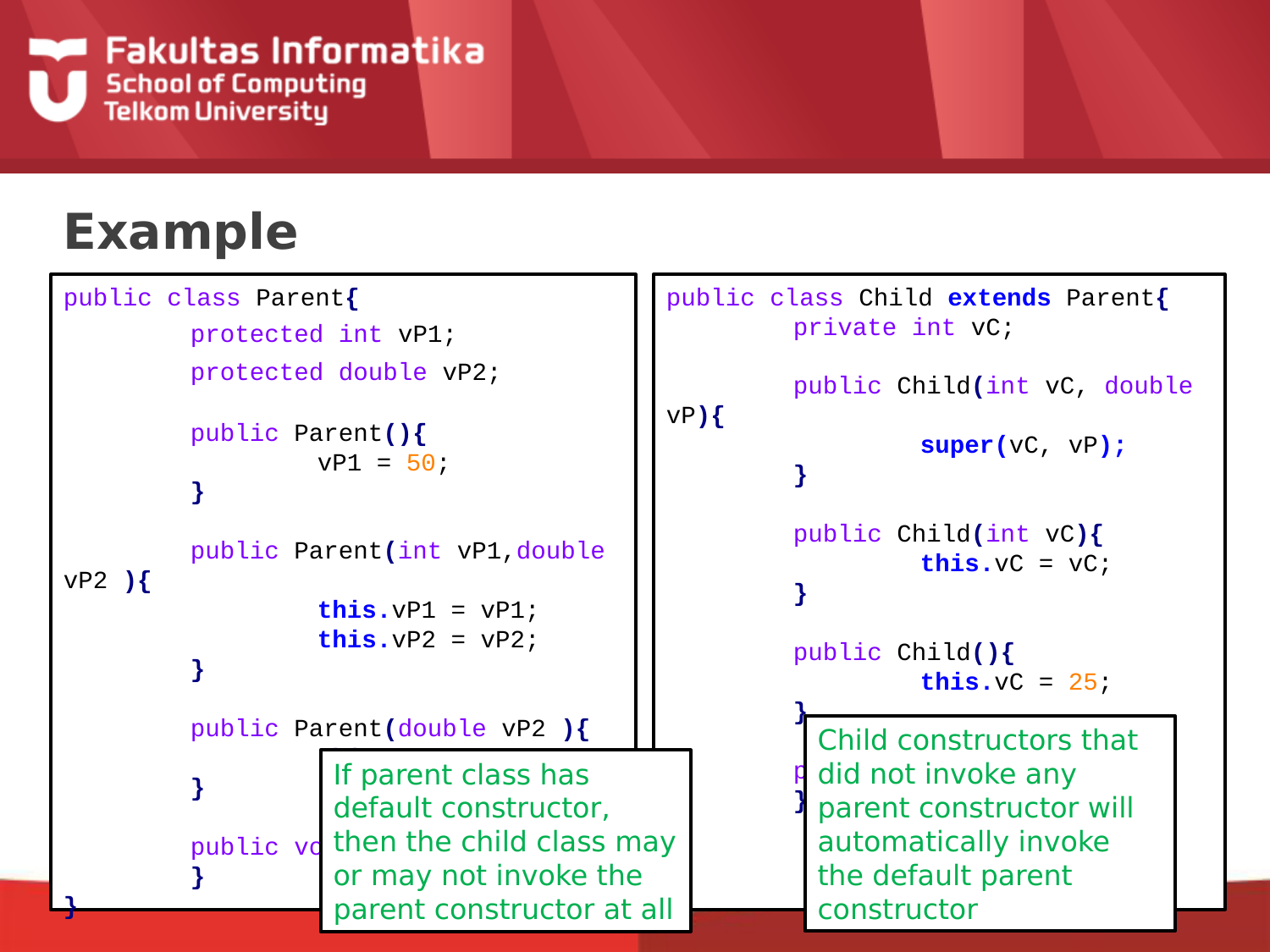

# Example
public class Parent{
	protected int vP1;
	protected double vP2;

	public Parent(){
		vP1 = 50;
	}

	public Parent(int vP1,double vP2 ){
		this.vP1 = vP1;
		this.vP2 = vP2;
	}

	public Parent(double vP2 ){
		this.vP2 = vP2;
	}

	public void methodParent(){
	}
}
public class Child extends Parent{
	private int vC;

	public Child(int vC, double vP){
		super(vC, vP);
	}

	public Child(int vC){
		this.vC = vC;
 	}

 	public Child(){
		this.vC = 25;
 	}

	public void methodChild(){
	}

}
Child constructors that did not invoke any parent constructor will automatically invoke the default parent constructor
If parent class has default constructor, then the child class may or may not invoke the parent constructor at all